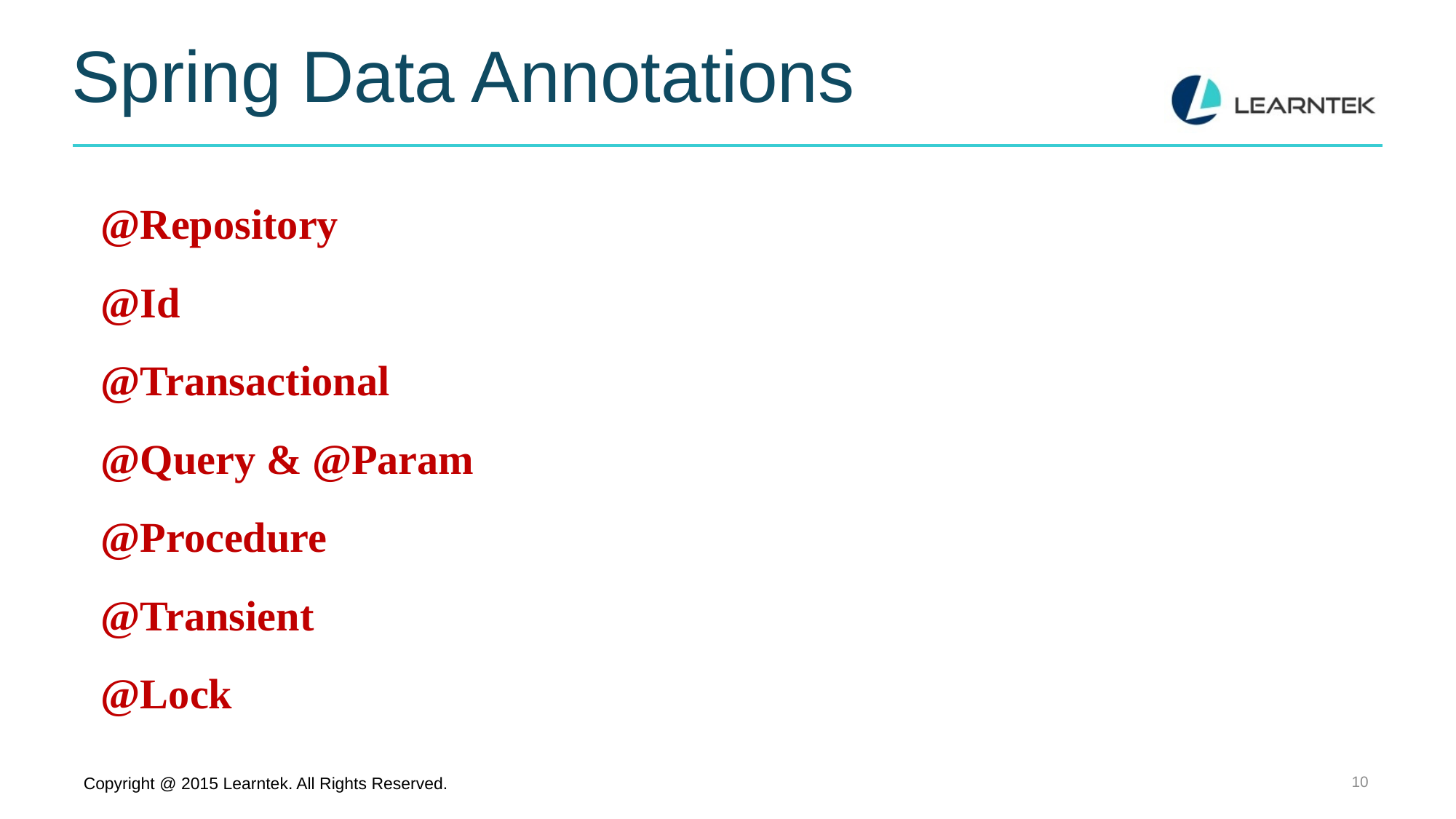

Spring Data Annotations
@Repository
@Id
@Transactional
@Query & @Param
@Procedure
@Transient
@Lock

10
Copyright @ 2015 Learntek. All Rights Reserved.